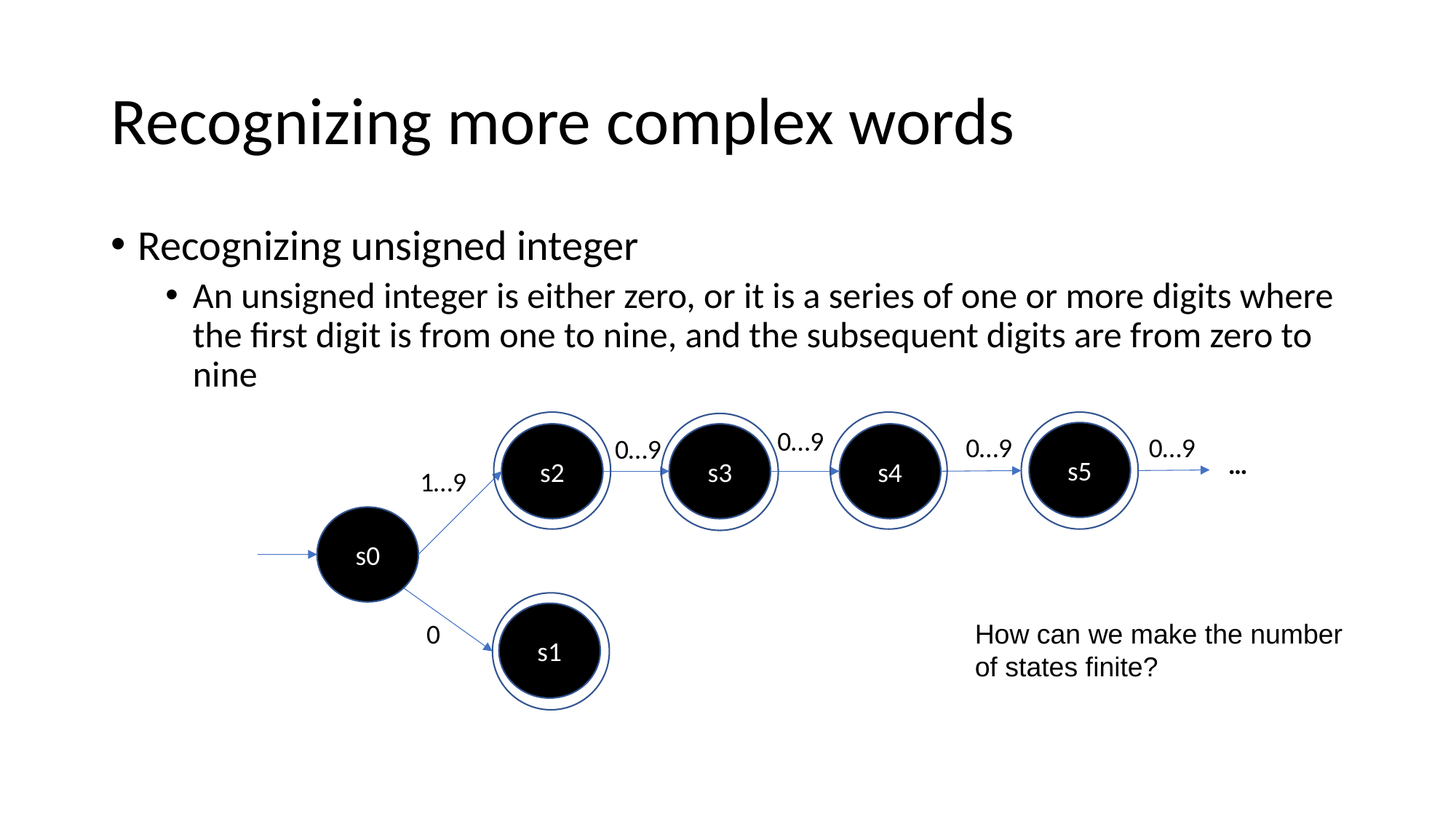

# Recognizing more complex words
Recognizing unsigned integer
An unsigned integer is either zero, or it is a series of one or more digits where the first digit is from one to nine, and the subsequent digits are from zero to nine

0…9
s5
s2
s3
s4
0…9
0…9
0…9
…
1…9
s0

s1
0
How can we make the number of states finite?